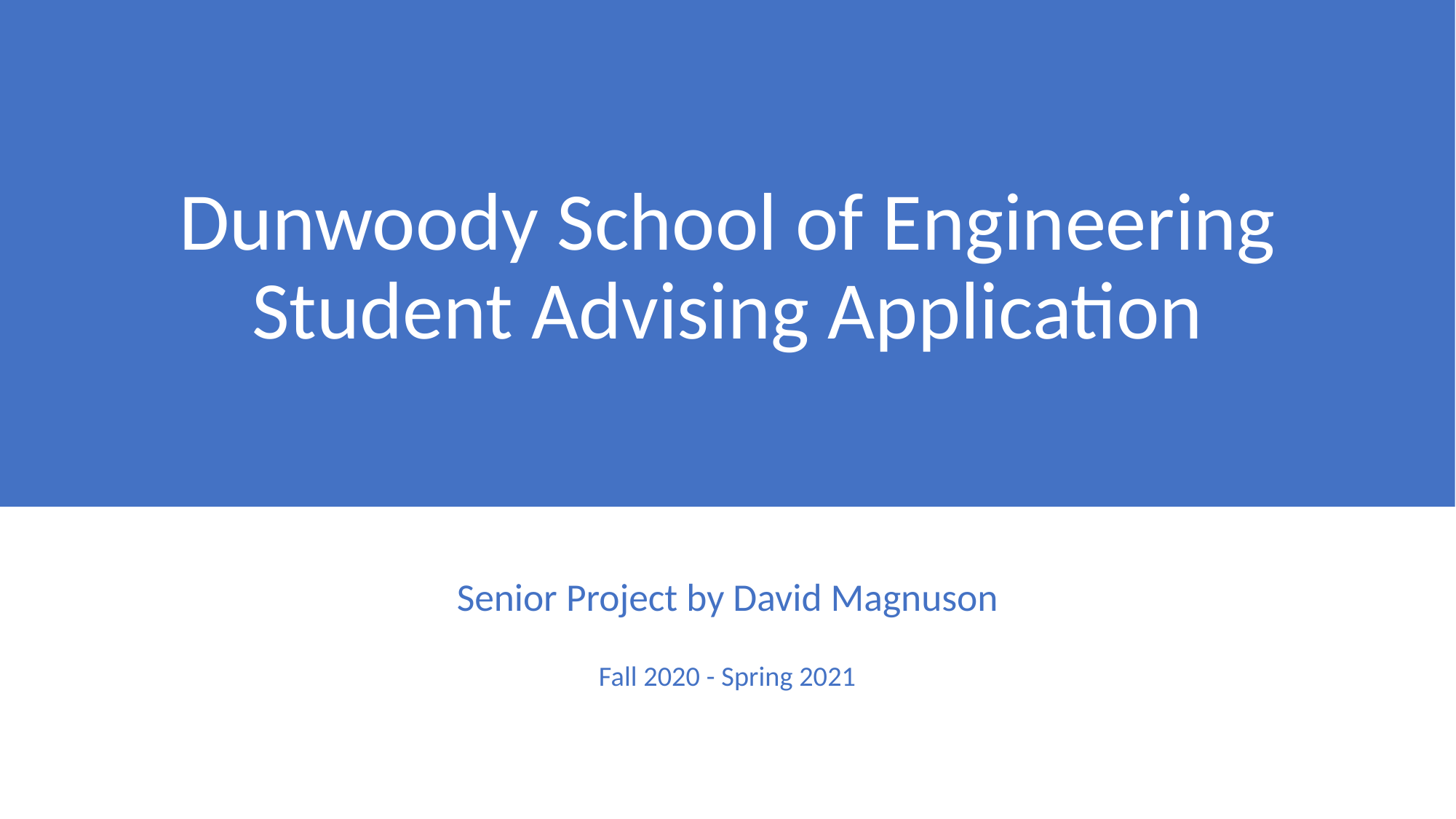

# Dunwoody School of Engineering Student Advising Application
Senior Project by David Magnuson

Fall 2020 - Spring 2021